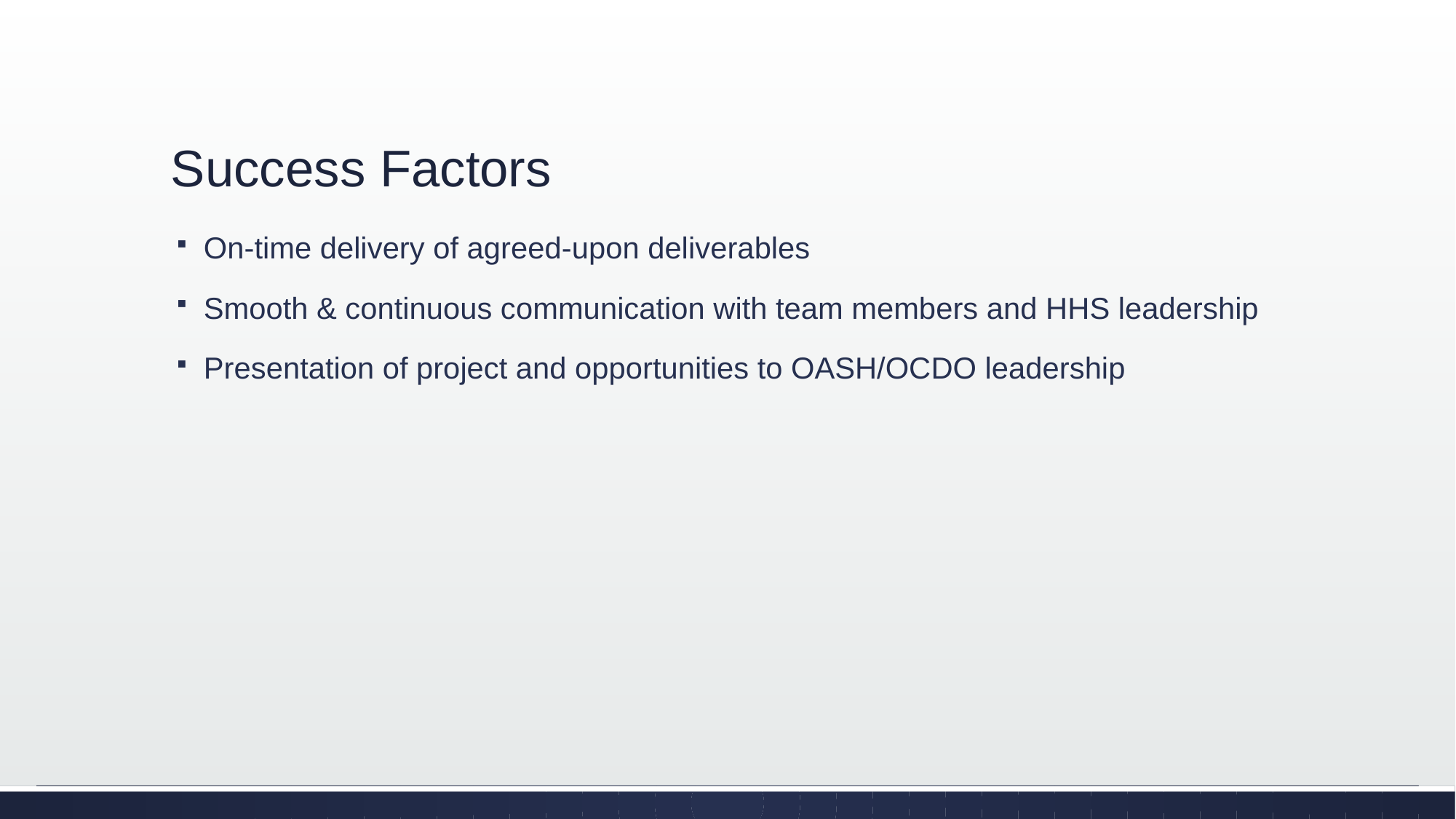

# Success Factors
On-time delivery of agreed-upon deliverables
Smooth & continuous communication with team members and HHS leadership
Presentation of project and opportunities to OASH/OCDO leadership